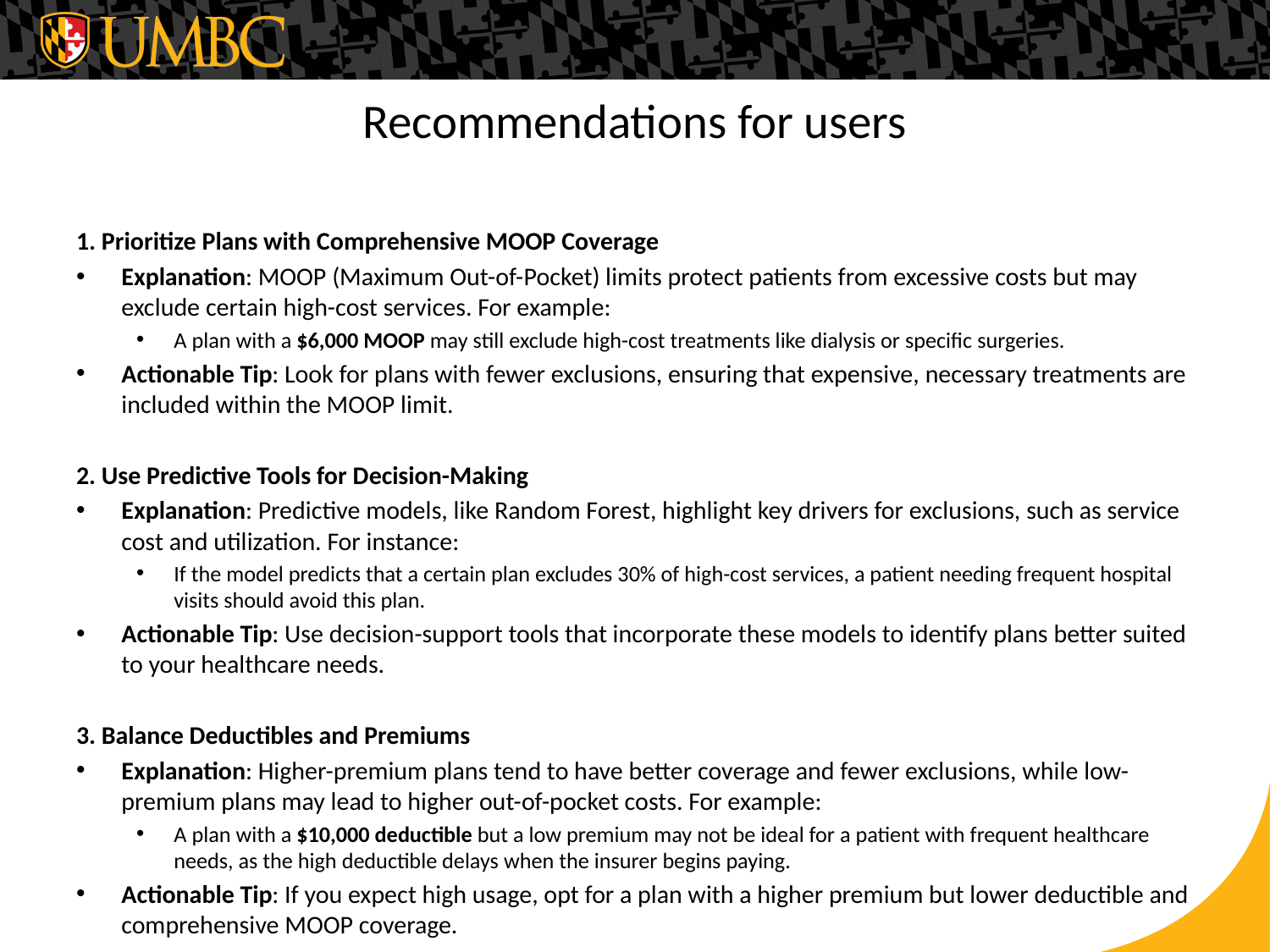

# Recommendations for users
1. Prioritize Plans with Comprehensive MOOP Coverage
Explanation: MOOP (Maximum Out-of-Pocket) limits protect patients from excessive costs but may exclude certain high-cost services. For example:
A plan with a $6,000 MOOP may still exclude high-cost treatments like dialysis or specific surgeries.
Actionable Tip: Look for plans with fewer exclusions, ensuring that expensive, necessary treatments are included within the MOOP limit.

2. Use Predictive Tools for Decision-Making
Explanation: Predictive models, like Random Forest, highlight key drivers for exclusions, such as service cost and utilization. For instance:
If the model predicts that a certain plan excludes 30% of high-cost services, a patient needing frequent hospital visits should avoid this plan.
Actionable Tip: Use decision-support tools that incorporate these models to identify plans better suited to your healthcare needs.

3. Balance Deductibles and Premiums
Explanation: Higher-premium plans tend to have better coverage and fewer exclusions, while low-premium plans may lead to higher out-of-pocket costs. For example:
A plan with a $10,000 deductible but a low premium may not be ideal for a patient with frequent healthcare needs, as the high deductible delays when the insurer begins paying.
Actionable Tip: If you expect high usage, opt for a plan with a higher premium but lower deductible and comprehensive MOOP coverage.